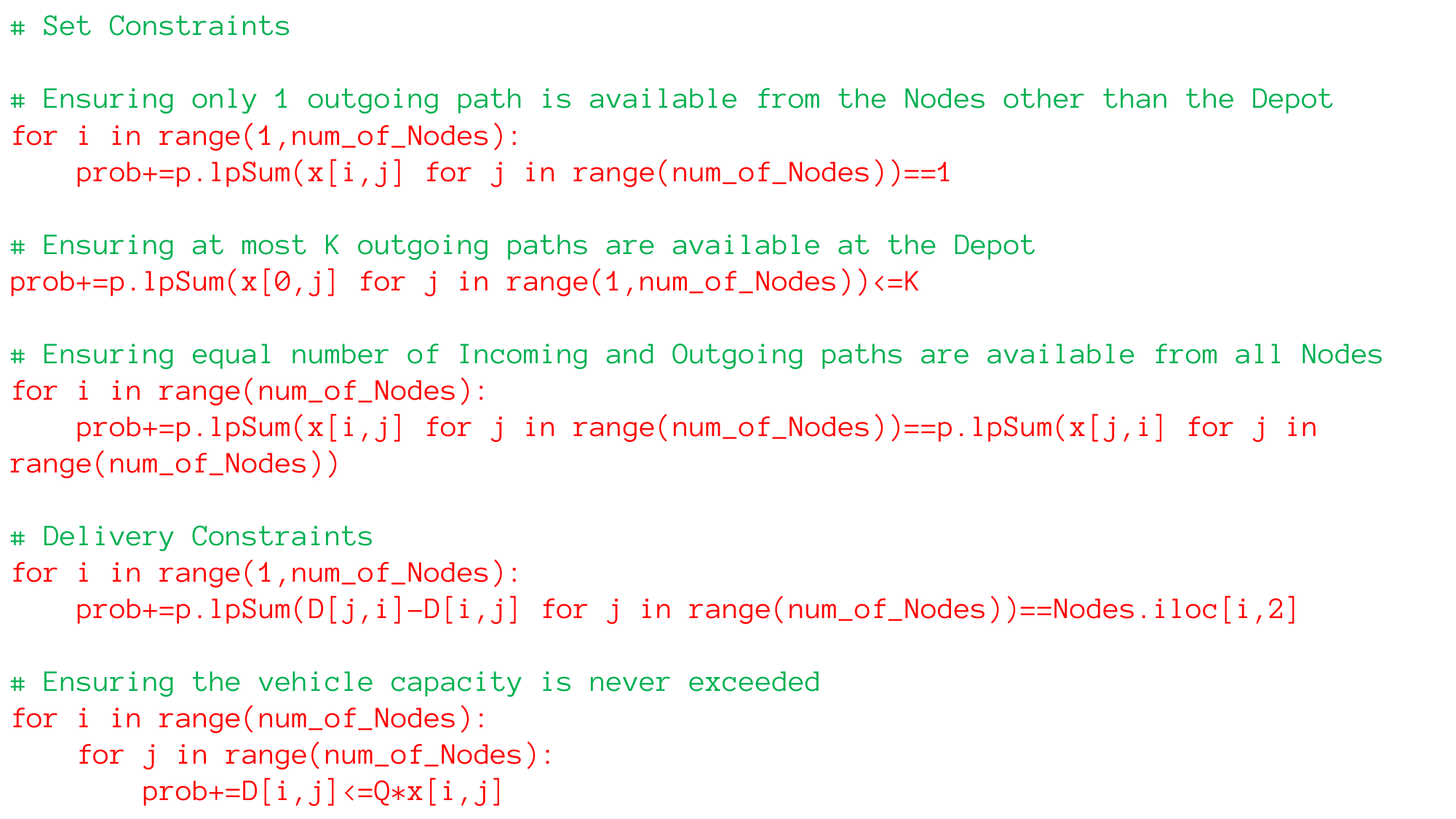

# Set Constraints

# Ensuring only 1 outgoing path is available from the Nodes other than the Depot
for i in range(1,num_of_Nodes):
    prob+=p.lpSum(x[i,j] for j in range(num_of_Nodes))==1
# Ensuring at most K outgoing paths are available at the Depot
prob+=p.lpSum(x[0,j] for j in range(1,num_of_Nodes))<=K
# Ensuring equal number of Incoming and Outgoing paths are available from all Nodes
for i in range(num_of_Nodes):
    prob+=p.lpSum(x[i,j] for j in range(num_of_Nodes))==p.lpSum(x[j,i] for j in range(num_of_Nodes))
# Delivery Constraints
for i in range(1,num_of_Nodes):
    prob+=p.lpSum(D[j,i]-D[i,j] for j in range(num_of_Nodes))==Nodes.iloc[i,2]
# Ensuring the vehicle capacity is never exceeded
for i in range(num_of_Nodes):
    for j in range(num_of_Nodes):
        prob+=D[i,j]<=Q*x[i,j]